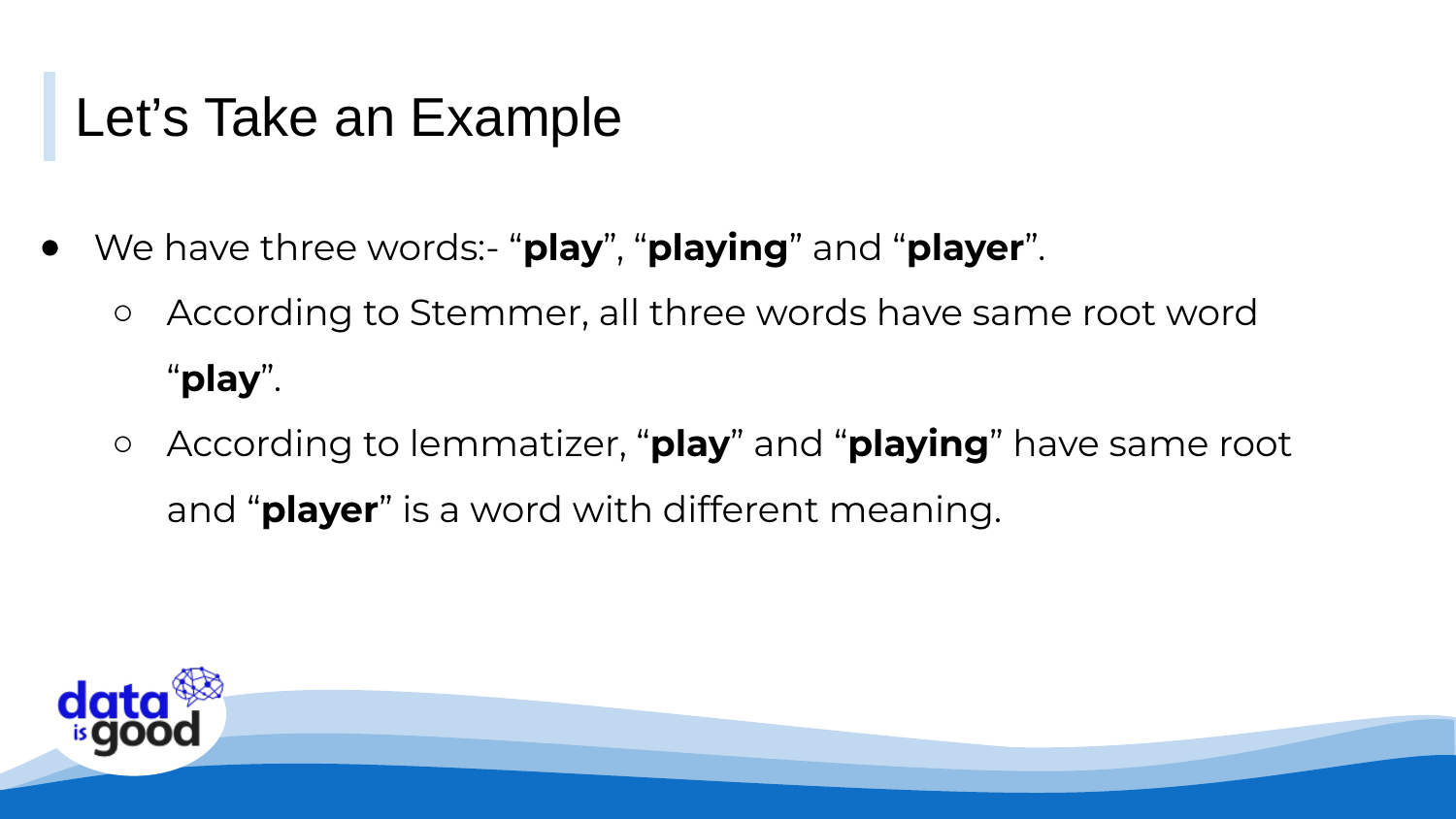

# Let’s Take an Example
We have three words:- “play”, “playing” and “player”.
According to Stemmer, all three words have same root word “play”.
According to lemmatizer, “play” and “playing” have same root and “player” is a word with different meaning.